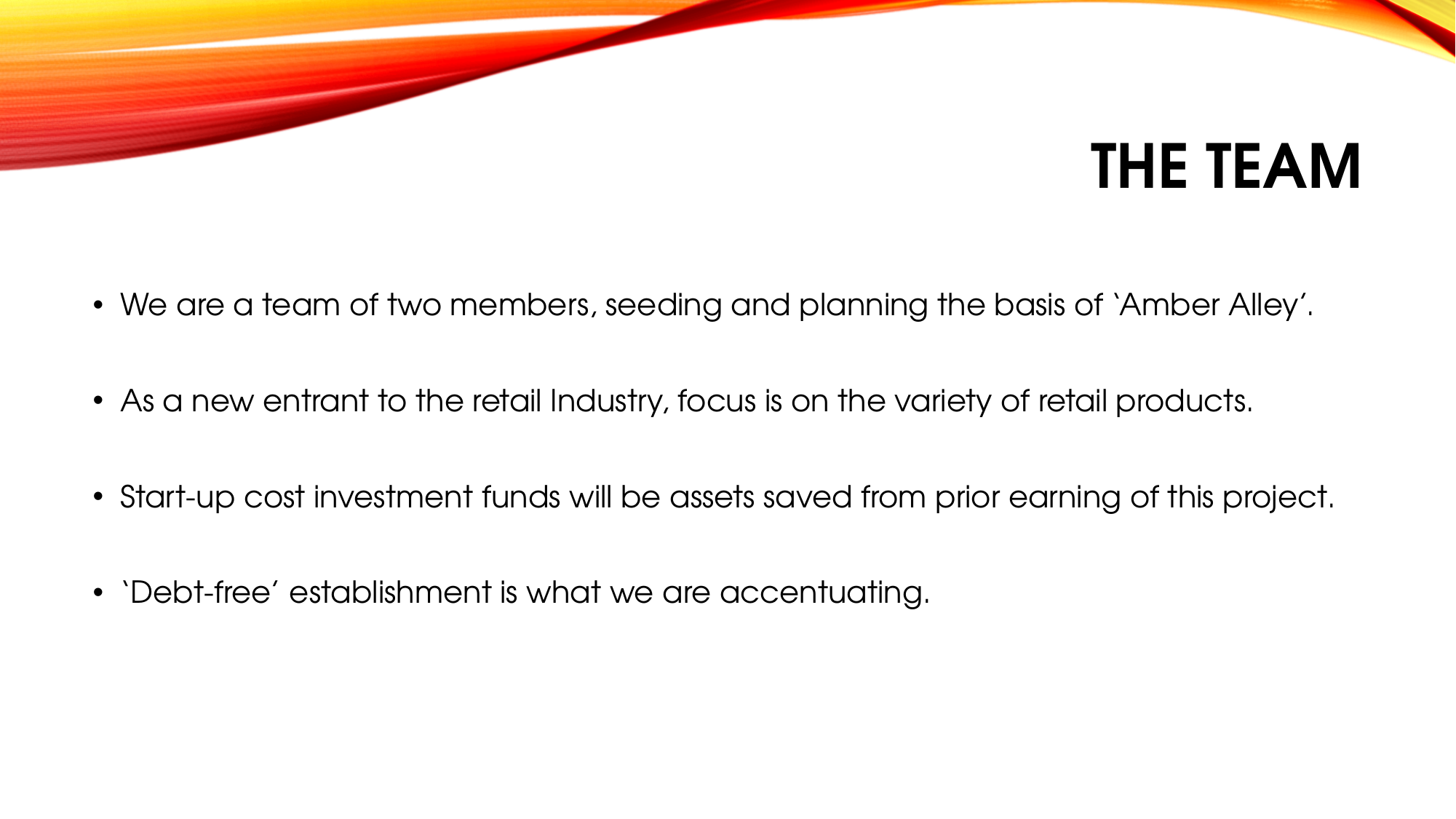

# The Team
We are a team of two members, seeding and planning the basis of ‘Amber Alley’.

As a new entrant to the retail Industry, focus is on the variety of retail products.

Start-up cost investment funds will be assets saved from prior earning of this project.

‘Debt-free’ establishment is what we are accentuating.